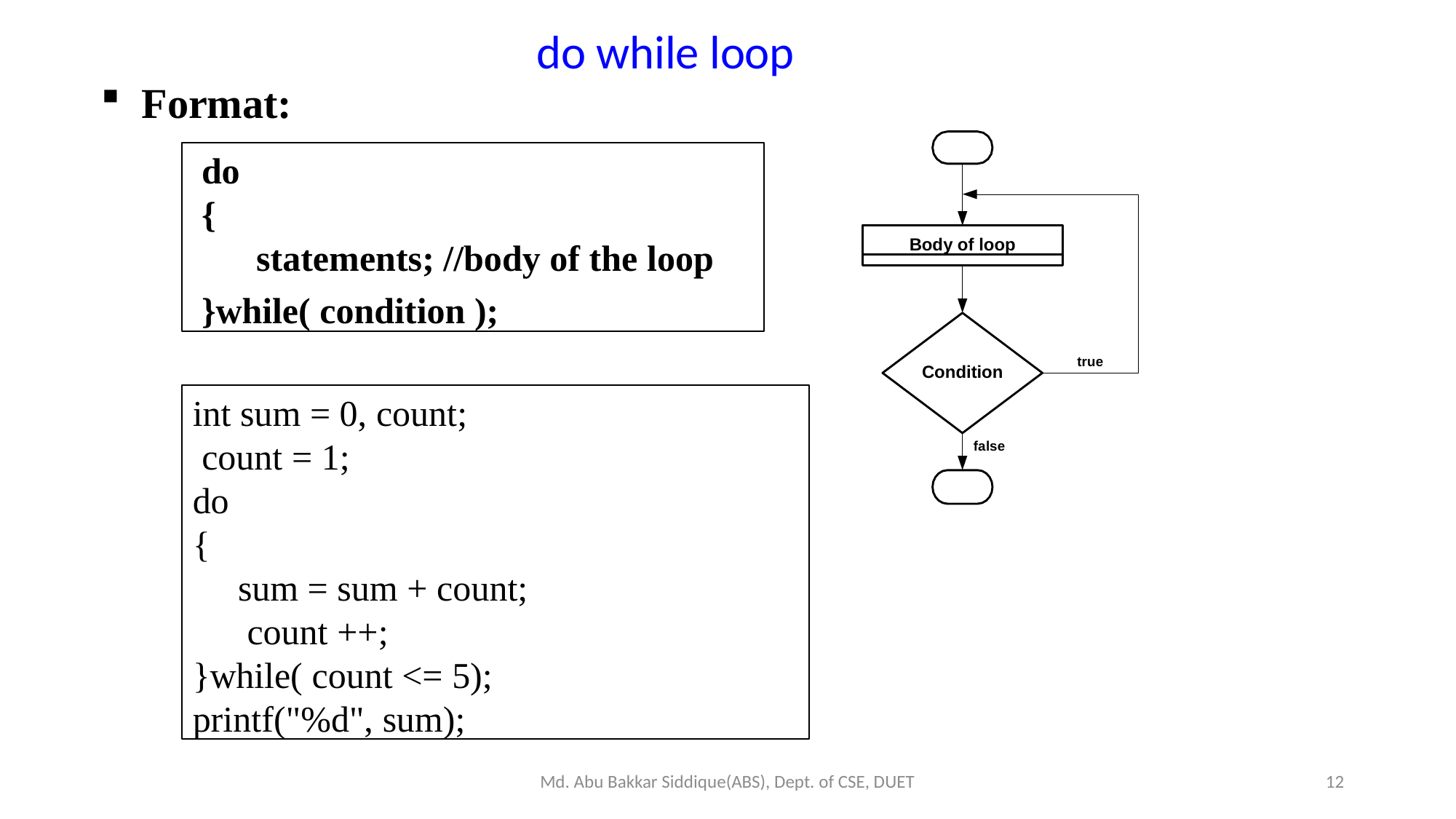

do while loop
Format:

do
{
statements; //body of the loop
}while( condition );

Body of loop

true
Condition
int sum = 0, count;  count = 1;
do
{
sum = sum + count;  count ++;
}while( count <= 5);
printf("%d", sum);

false
Md. Abu Bakkar Siddique(ABS), Dept. of CSE, DUET
12